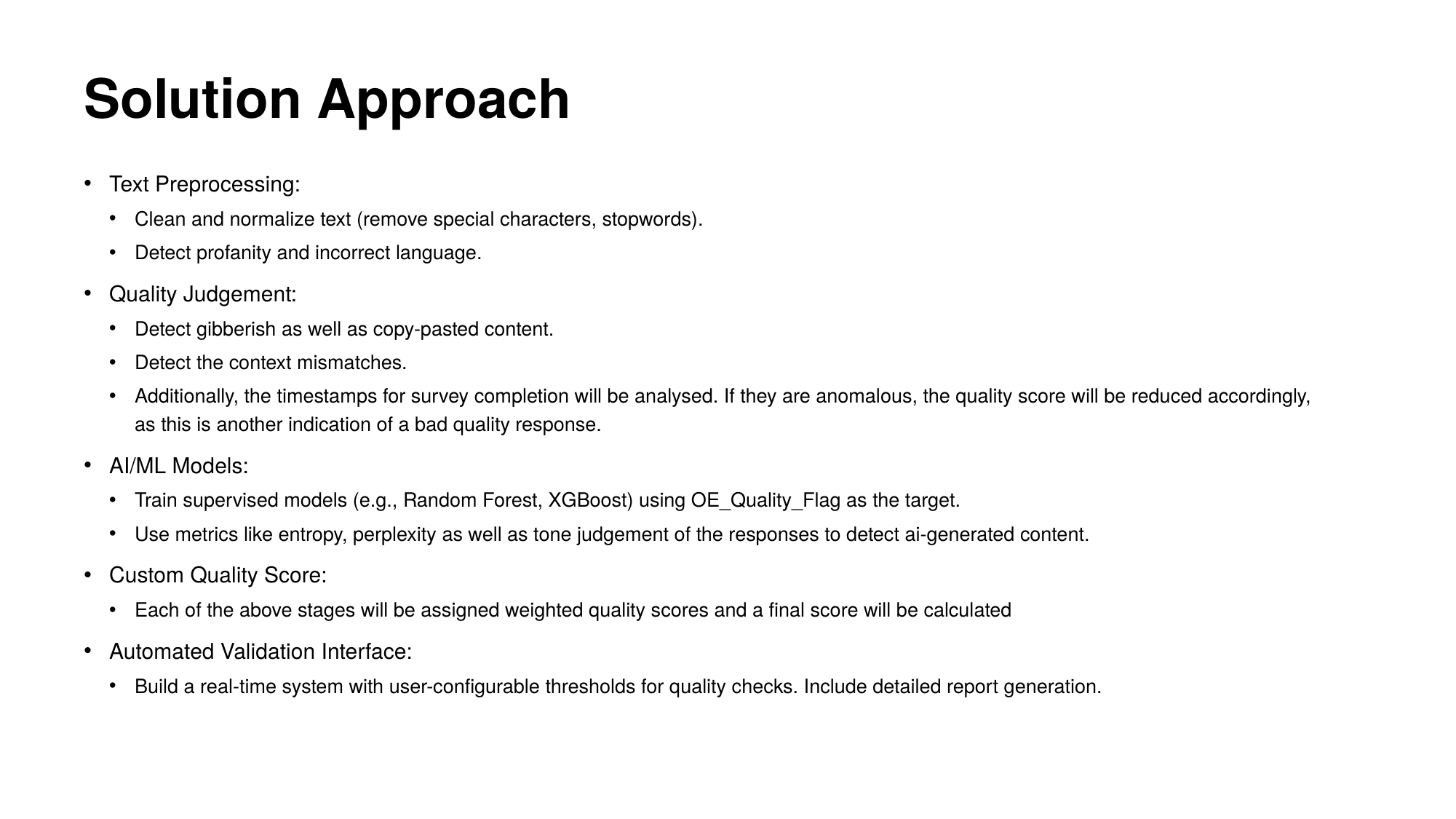

# Solution Approach
Text Preprocessing:
Clean and normalize text (remove special characters, stopwords).
Detect profanity and incorrect language.
Quality Judgement:
Detect gibberish as well as copy-pasted content.
Detect the context mismatches.
Additionally, the timestamps for survey completion will be analysed. If they are anomalous, the quality score will be reduced accordingly, as this is another indication of a bad quality response.
AI/ML Models:
Train supervised models (e.g., Random Forest, XGBoost) using OE_Quality_Flag as the target.
Use metrics like entropy, perplexity as well as tone judgement of the responses to detect ai-generated content.
Custom Quality Score:
Each of the above stages will be assigned weighted quality scores and a final score will be calculated
Automated Validation Interface:
Build a real-time system with user-configurable thresholds for quality checks. Include detailed report generation.